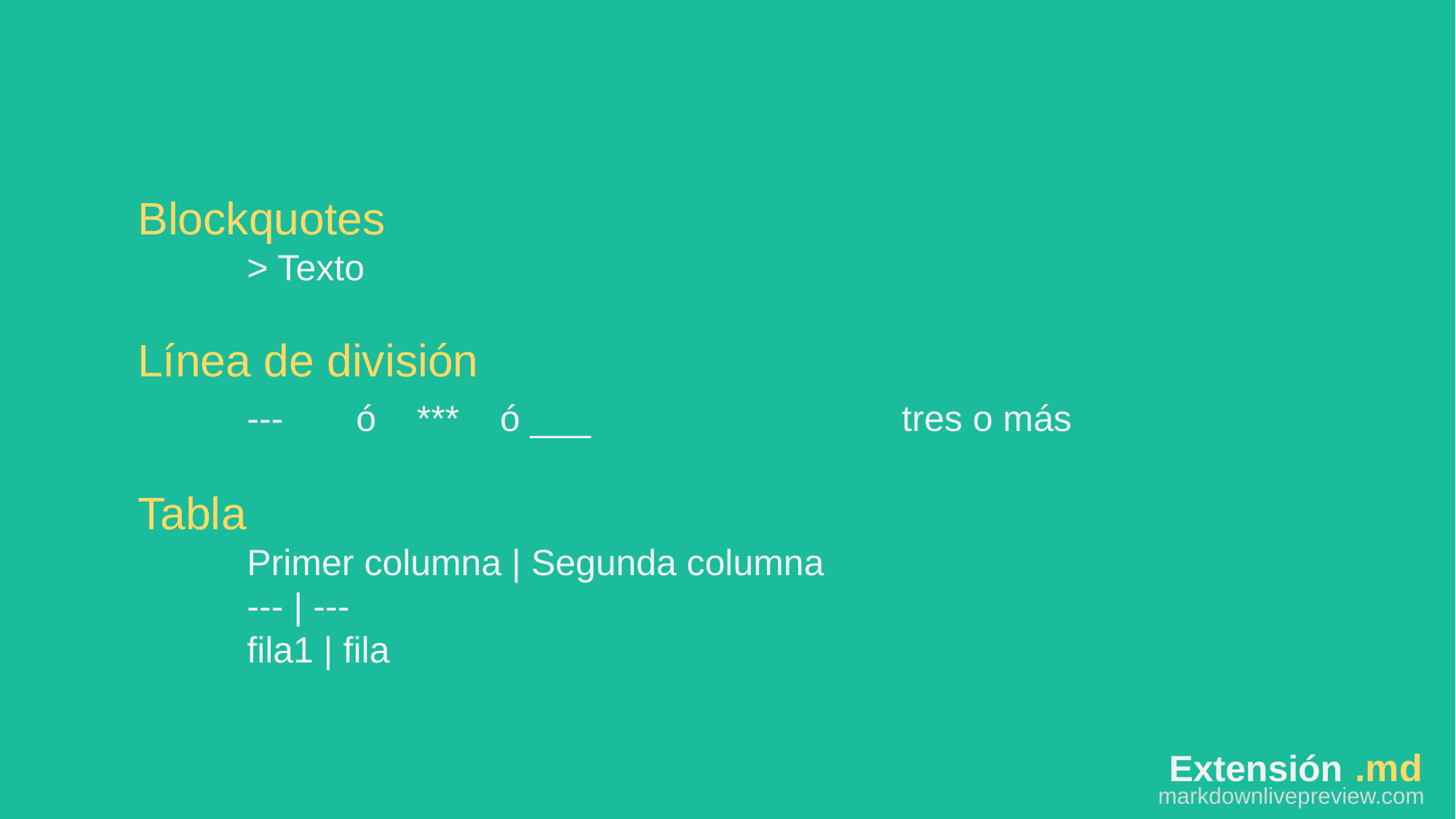

Blockquotes
	> Texto

Línea de división
	---	ó    ***    ó ___			tres o más

Tabla
	Primer columna | Segunda columna
	--- | ---
	fila1 | fila
Extensión .md
markdownlivepreview.com